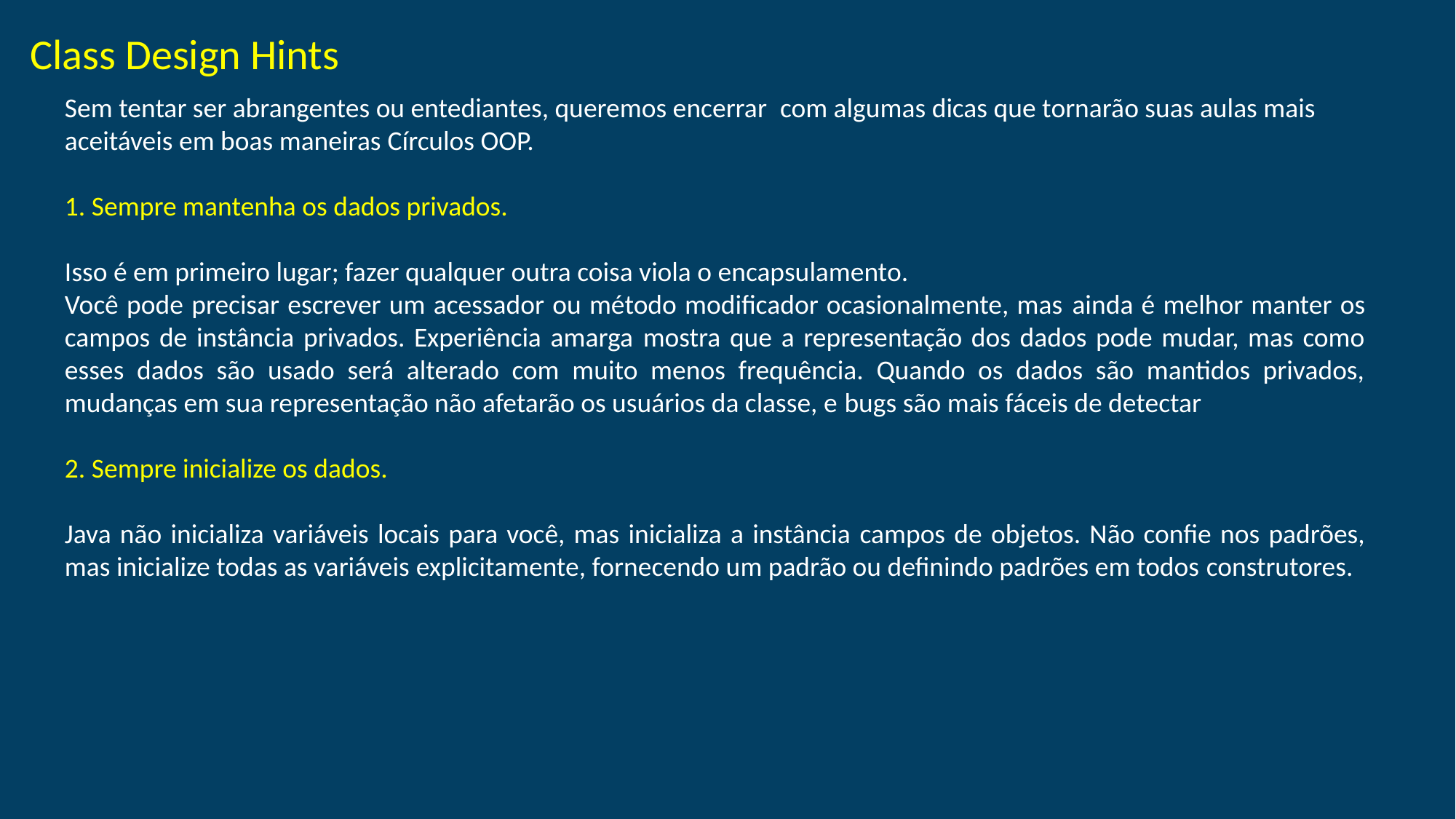

# Class Design Hints
Sem tentar ser abrangentes ou entediantes, queremos encerrar  com algumas dicas que tornarão suas aulas mais aceitáveis em boas maneiras Círculos OOP.

1. Sempre mantenha os dados privados.

Isso é em primeiro lugar; fazer qualquer outra coisa viola o encapsulamento.
Você pode precisar escrever um acessador ou método modificador ocasionalmente, mas ainda é melhor manter os campos de instância privados. Experiência amarga mostra que a representação dos dados pode mudar, mas como esses dados são usado será alterado com muito menos frequência. Quando os dados são mantidos privados, mudanças em sua representação não afetarão os usuários da classe, e bugs são mais fáceis de detectar

2. Sempre inicialize os dados.

Java não inicializa variáveis locais para você, mas inicializa a instância campos de objetos. Não confie nos padrões, mas inicialize todas as variáveis explicitamente, fornecendo um padrão ou definindo padrões em todos construtores.